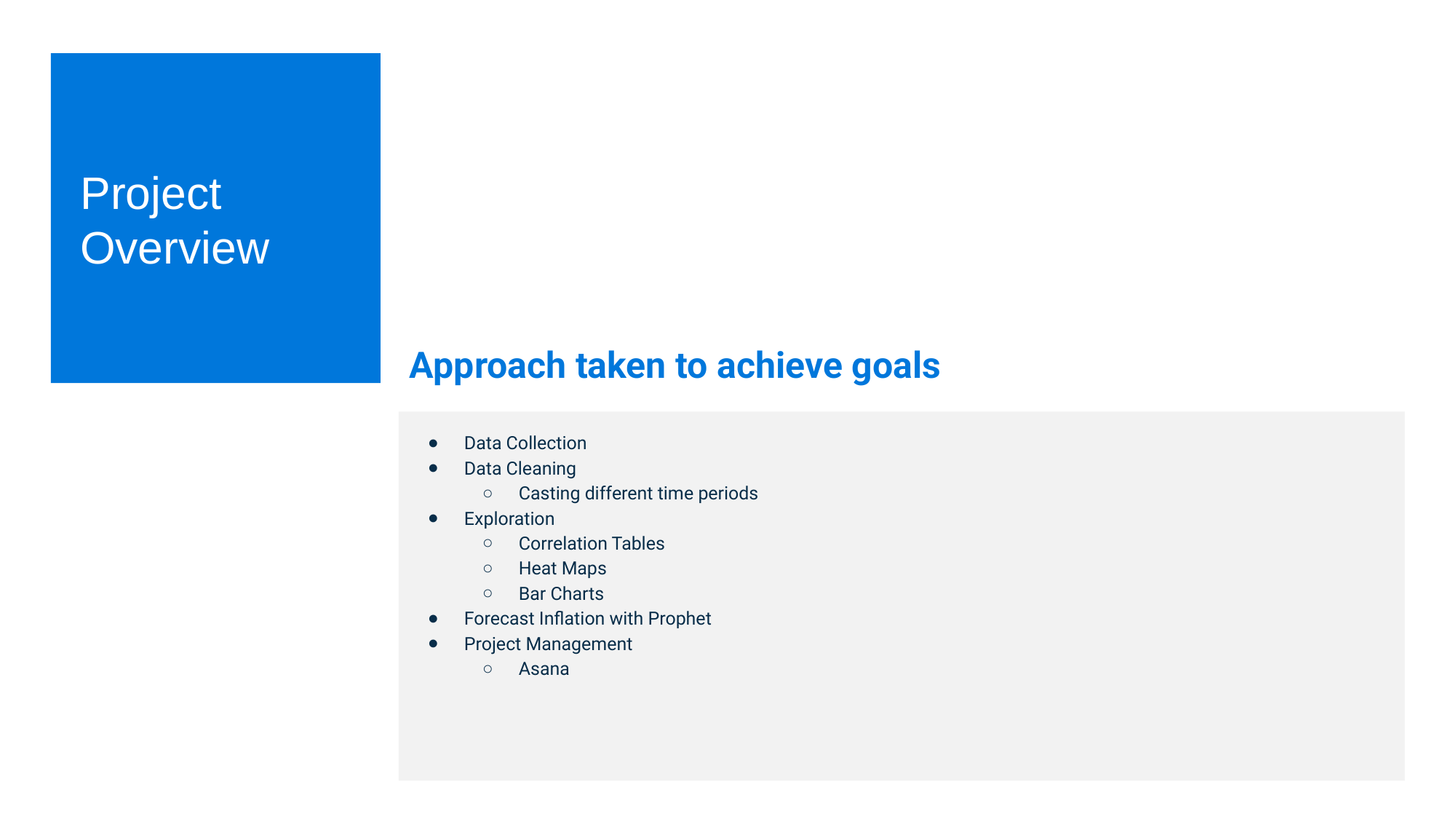

Project Overview
Approach taken to achieve goals

Data Collection
Data Cleaning
Casting different time periods
Exploration
Correlation Tables
Heat Maps
Bar Charts
Forecast Inflation with Prophet
Project Management
Asana